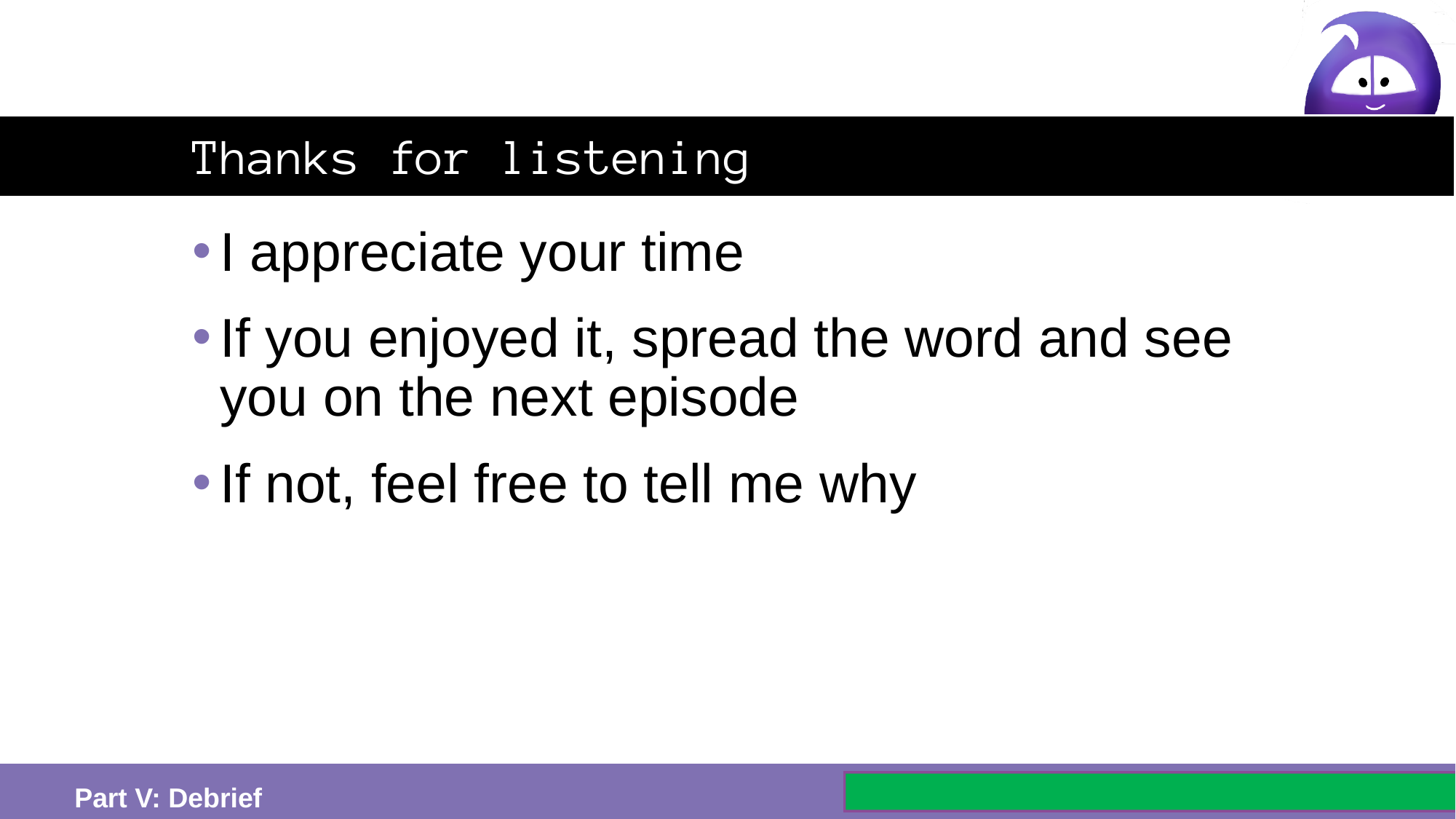

# Thanks for listening
I appreciate your time
If you enjoyed it, spread the word and see you on the next episode
If not, feel free to tell me why

Part V: Debrief